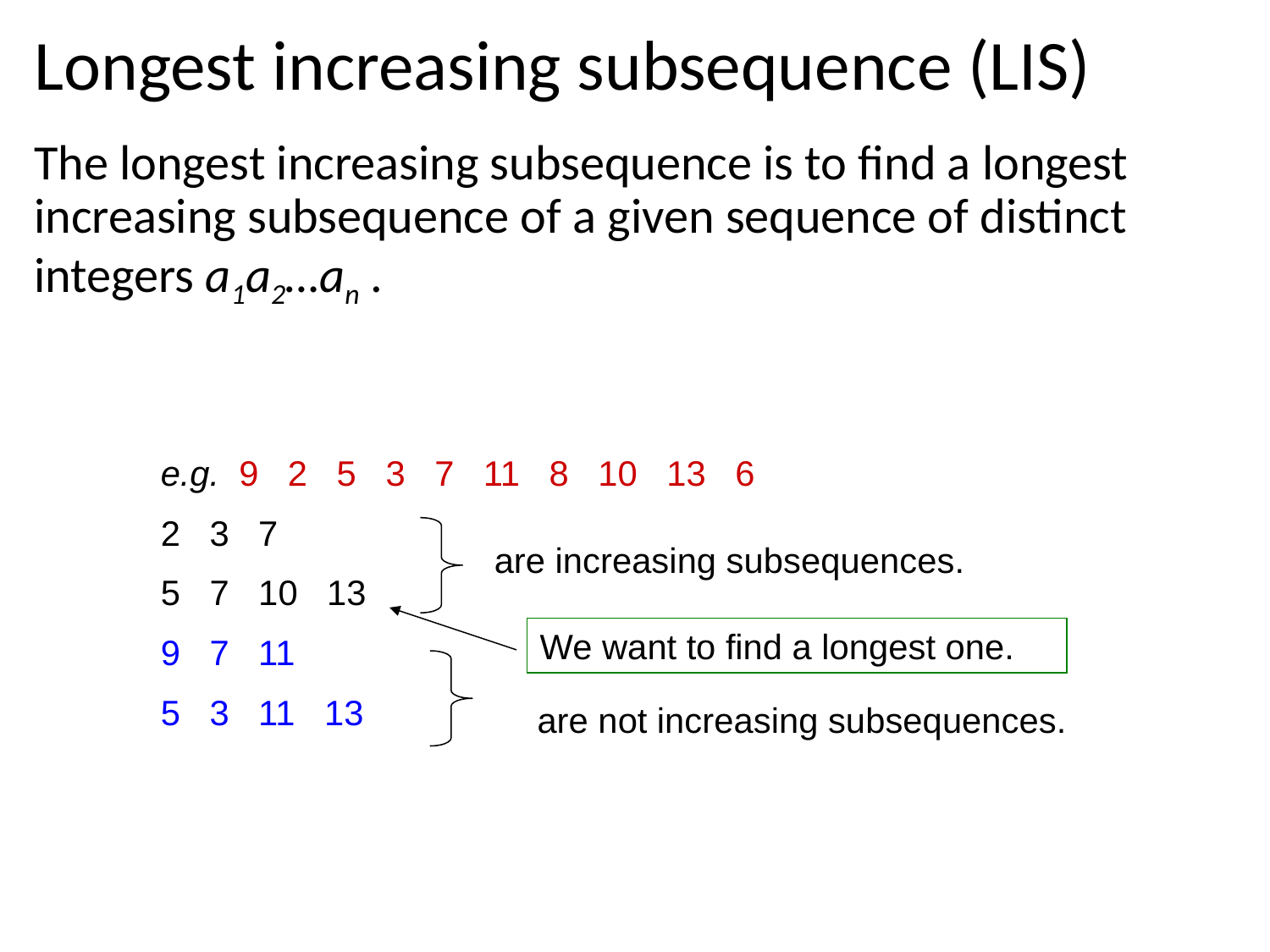

# Longest increasing subsequence (LIS)
The longest increasing subsequence is to find a longest increasing subsequence of a given sequence of distinct integers a1a2…an .

e.g.  9   2   5   3   7   11   8   10   13   6
2   3   7
5   7   10   13
9   7   11
5   3   11   13

are increasing subsequences.

We want to find a longest one.

are not increasing subsequences.